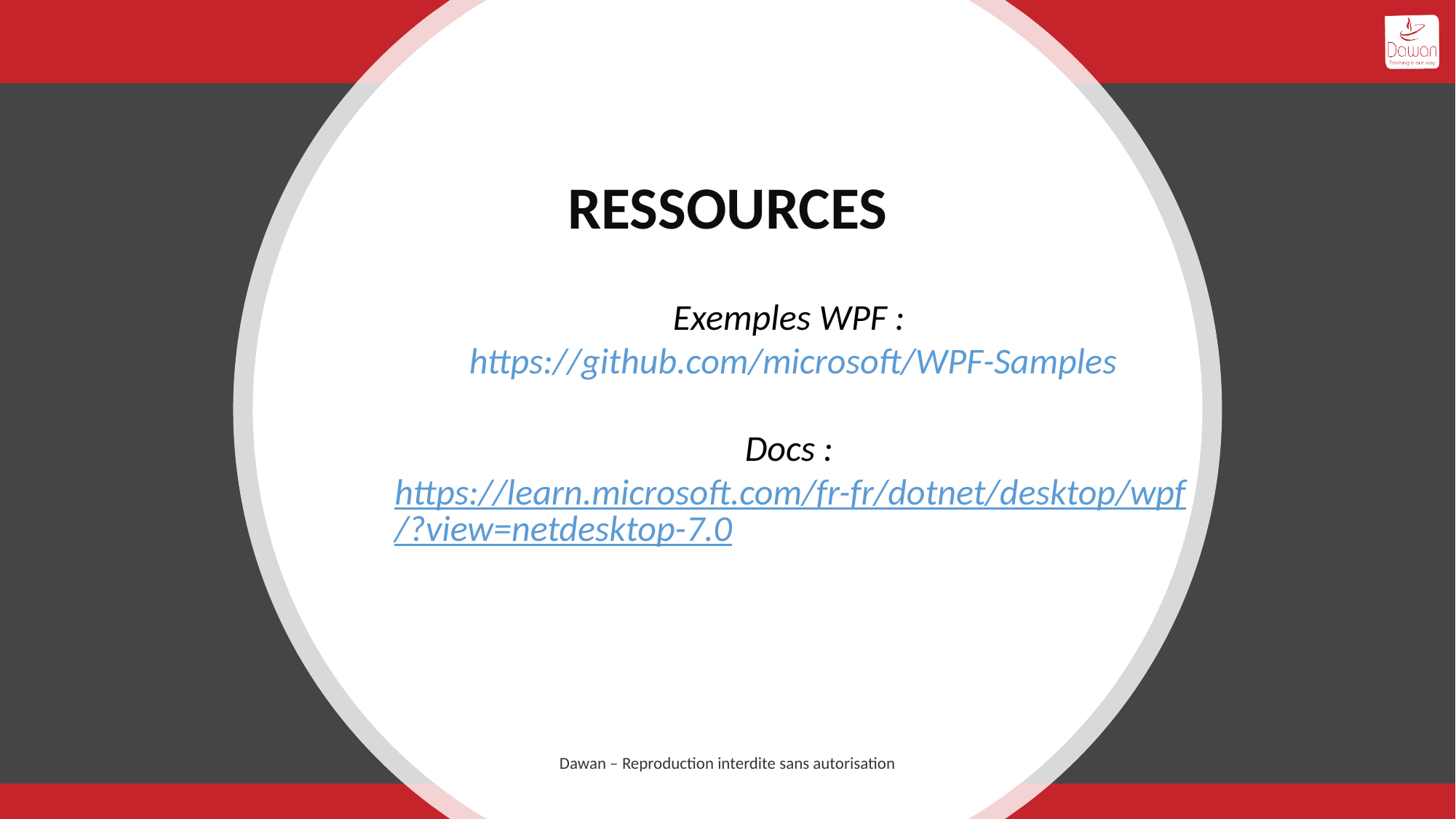

# Ressources
Exemples WPF : https://github.com/microsoft/WPF-Samples

Docs : https://learn.microsoft.com/fr-fr/dotnet/desktop/wpf/?view=netdesktop-7.0
Dawan – Reproduction interdite sans autorisation